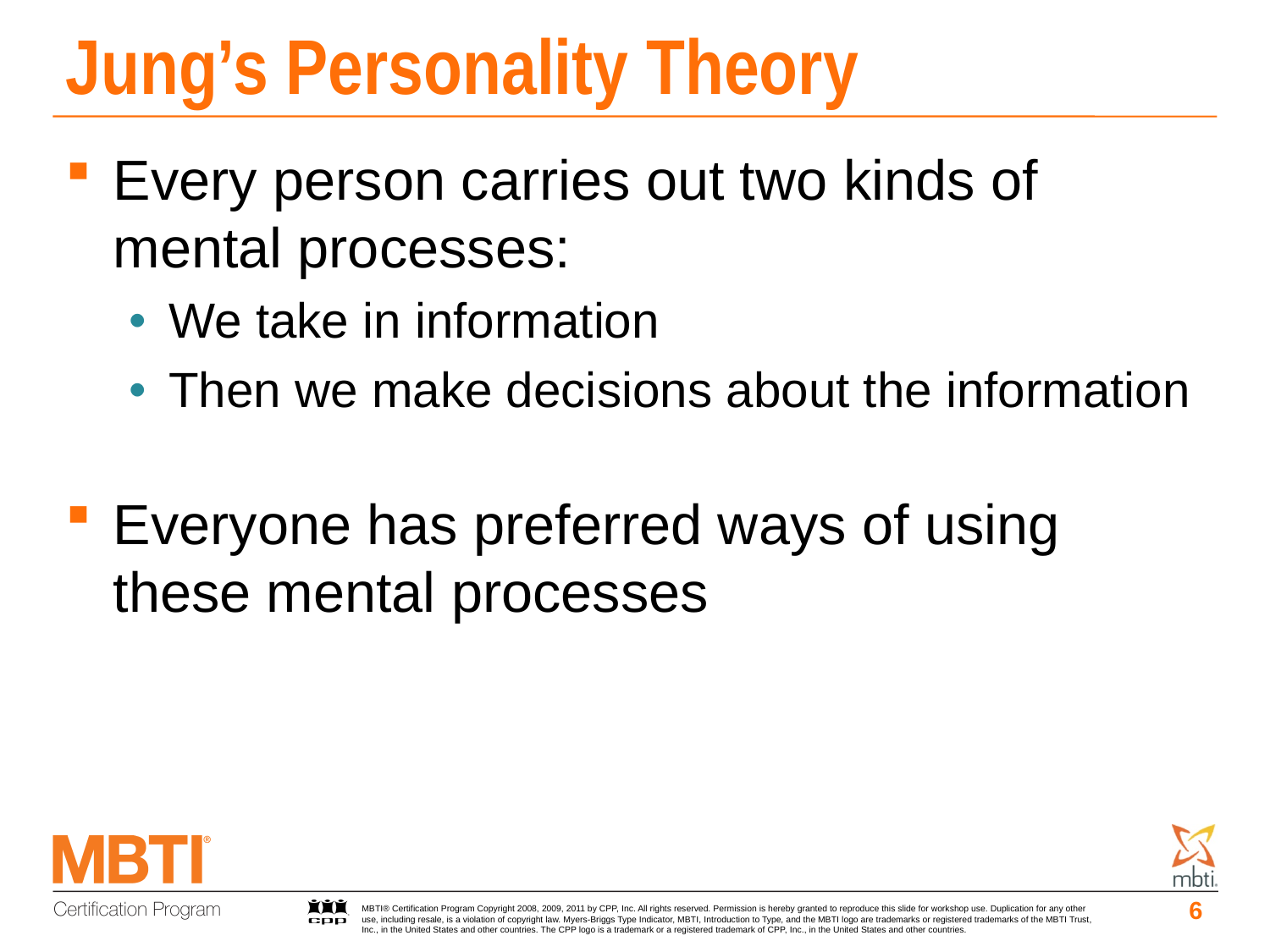

# Jung’s Personality Theory
Every person carries out two kinds of mental processes:
We take in information
Then we make decisions about the information

Everyone has preferred ways of using these mental processes

6